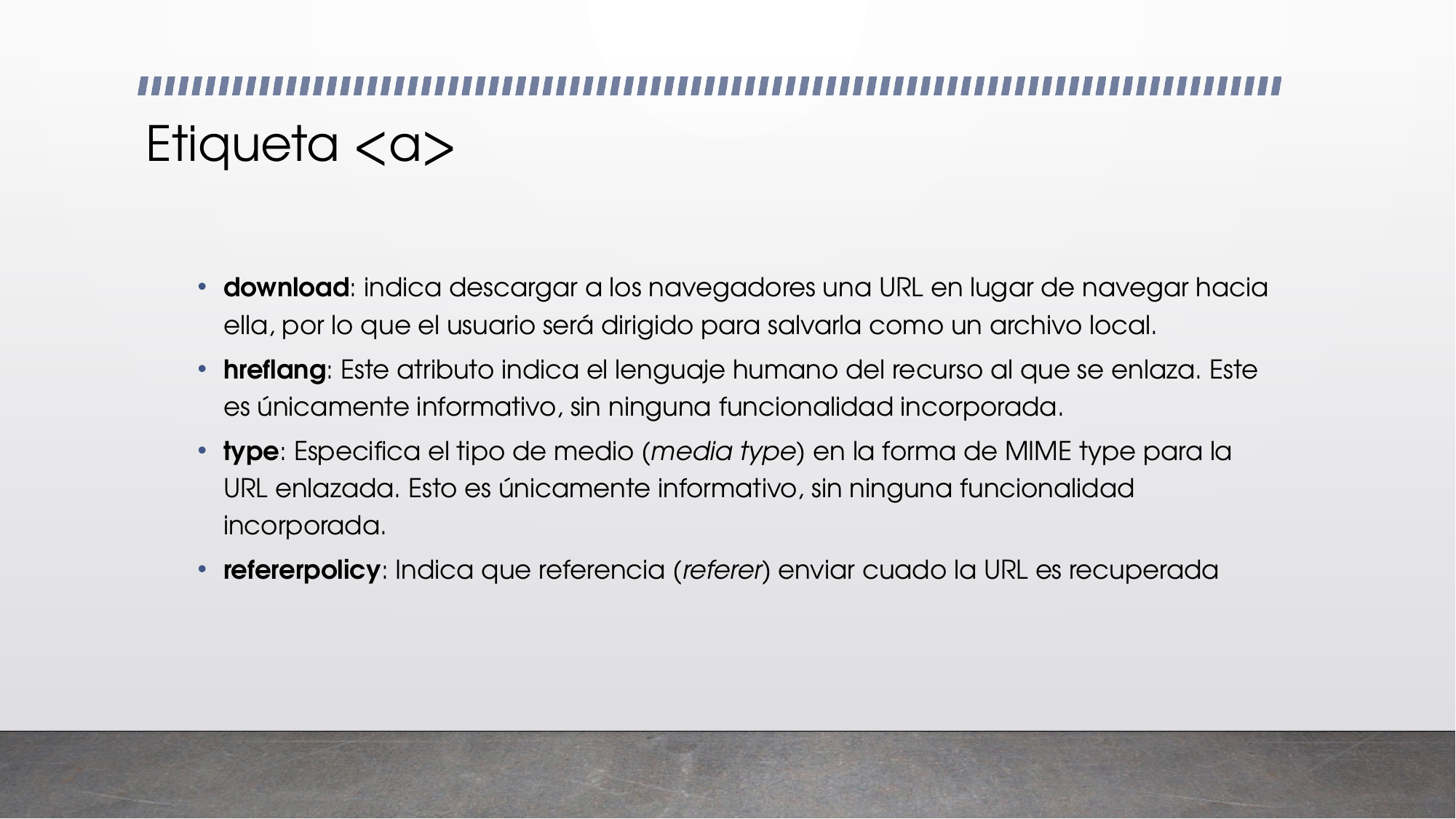

# Etiqueta <a>
download: indica descargar a los navegadores una URL en lugar de navegar hacia ella, por lo que el usuario será dirigido para salvarla como un archivo local.
hreflang: Este atributo indica el lenguaje humano del recurso al que se enlaza. Este es únicamente informativo, sin ninguna funcionalidad incorporada.
type: Especifica el tipo de medio (media type) en la forma de MIME type para la URL enlazada. Esto es únicamente informativo, sin ninguna funcionalidad incorporada.
refererpolicy: Indica que referencia (referer) enviar cuado la URL es recuperada